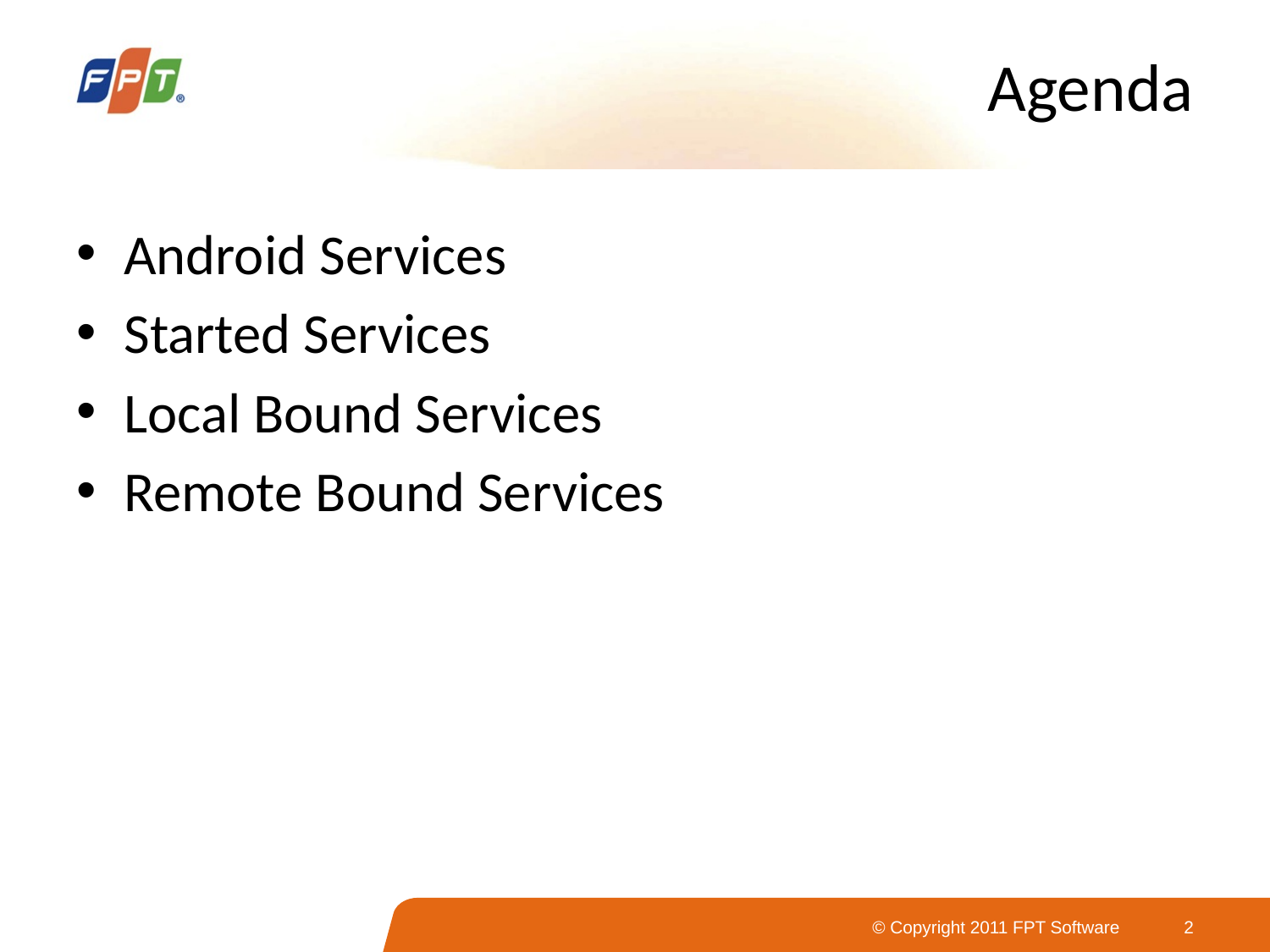

# Agenda
Android Services
Started Services
Local Bound Services
Remote Bound Services